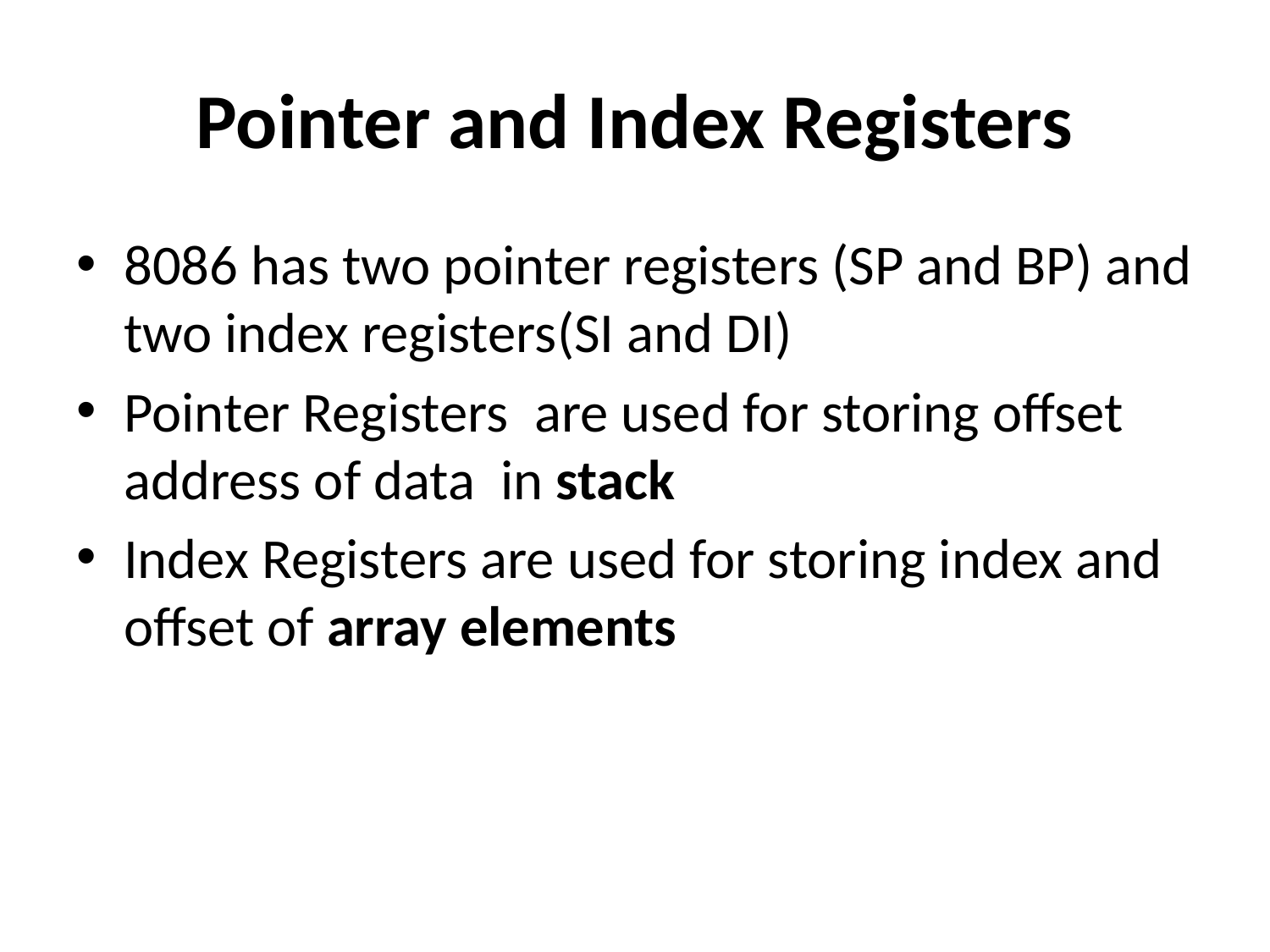

# Pointer and Index Registers
8086 has two pointer registers (SP and BP) and two index registers(SI and DI)
Pointer Registers  are used for storing offset address of data  in stack
Index Registers are used for storing index and offset of array elements